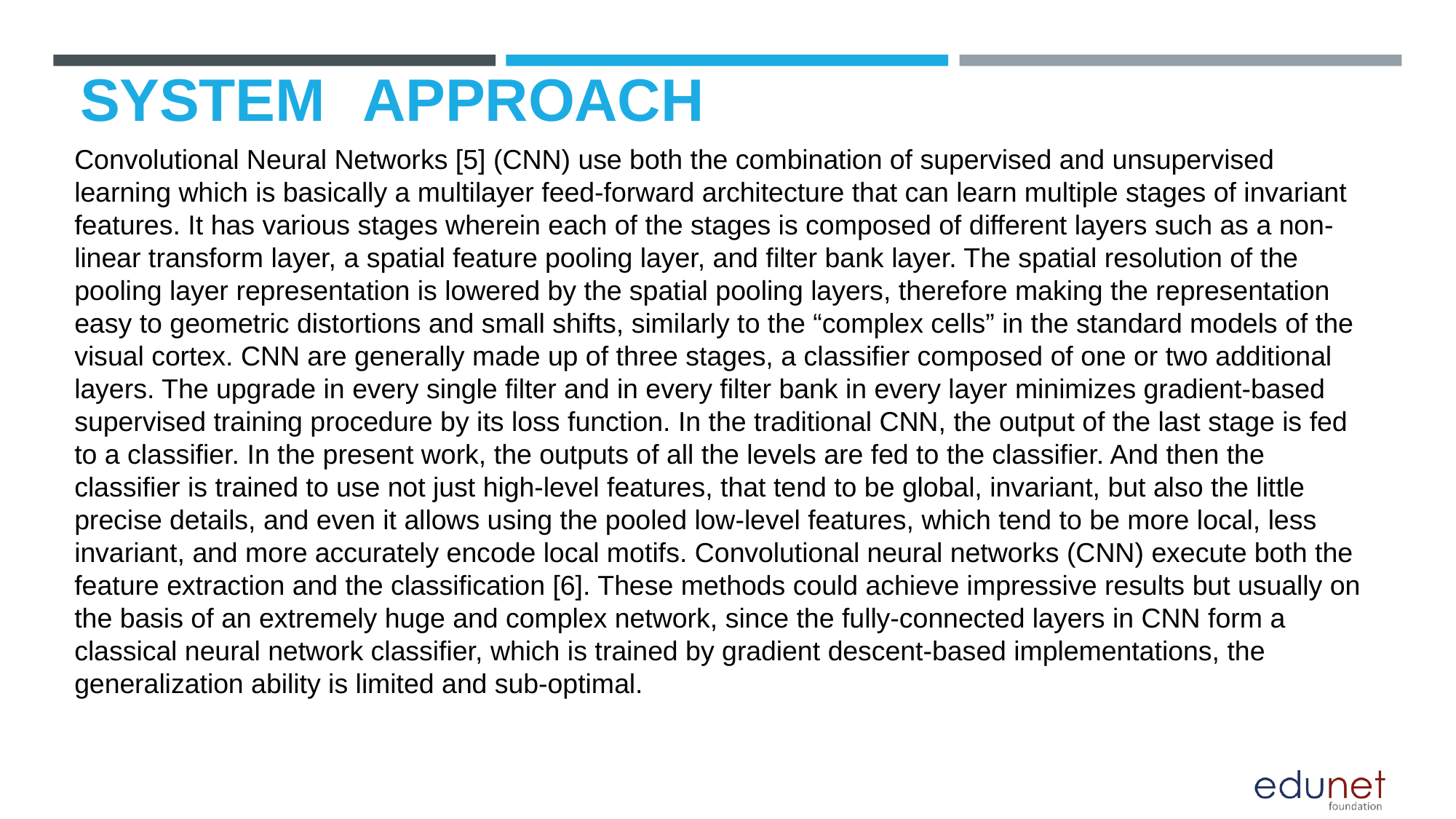

# SYSTEM	APPROACH
Convolutional Neural Networks [5] (CNN) use both the combination of supervised and unsupervised learning which is basically a multilayer feed-forward architecture that can learn multiple stages of invariant features. It has various stages wherein each of the stages is composed of different layers such as a non-linear transform layer, a spatial feature pooling layer, and filter bank layer. The spatial resolution of the pooling layer representation is lowered by the spatial pooling layers, therefore making the representation easy to geometric distortions and small shifts, similarly to the “complex cells” in the standard models of the visual cortex. CNN are generally made up of three stages, a classifier composed of one or two additional layers. The upgrade in every single filter and in every filter bank in every layer minimizes gradient-based supervised training procedure by its loss function. In the traditional CNN, the output of the last stage is fed to a classifier. In the present work, the outputs of all the levels are fed to the classifier. And then the classifier is trained to use not just high-level features, that tend to be global, invariant, but also the little precise details, and even it allows using the pooled low-level features, which tend to be more local, less invariant, and more accurately encode local motifs. Convolutional neural networks (CNN) execute both the feature extraction and the classification [6]. These methods could achieve impressive results but usually on the basis of an extremely huge and complex network, since the fully-connected layers in CNN form a classical neural network classifier, which is trained by gradient descent-based implementations, the generalization ability is limited and sub-optimal.